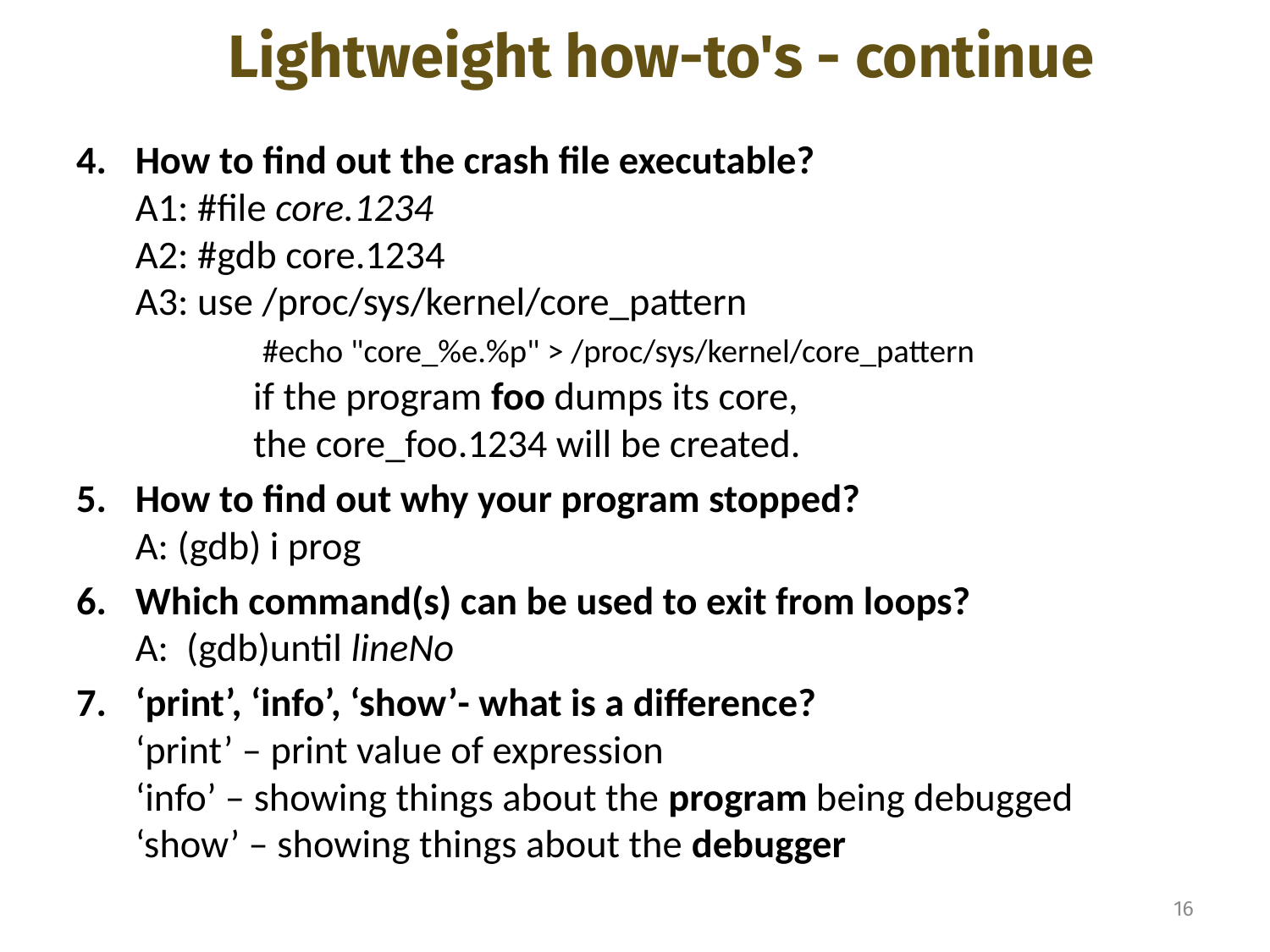

# Lightweight how-to's - continue
How to find out the crash file executable?
A1: #file core.1234
A2: #gdb core.1234
A3: use /proc/sys/kernel/core_pattern
	 #echo "core_%e.%p" > /proc/sys/kernel/core_pattern
 	if the program foo dumps its core,
	the core_foo.1234 will be created.
How to find out why your program stopped?
A: (gdb) i prog
Which command(s) can be used to exit from loops?
A:  (gdb)until lineNo
‘print’, ‘info’, ‘show’- what is a difference?
‘print’ – print value of expression
‘info’ – showing things about the program being debugged
‘show’ – showing things about the debugger

16